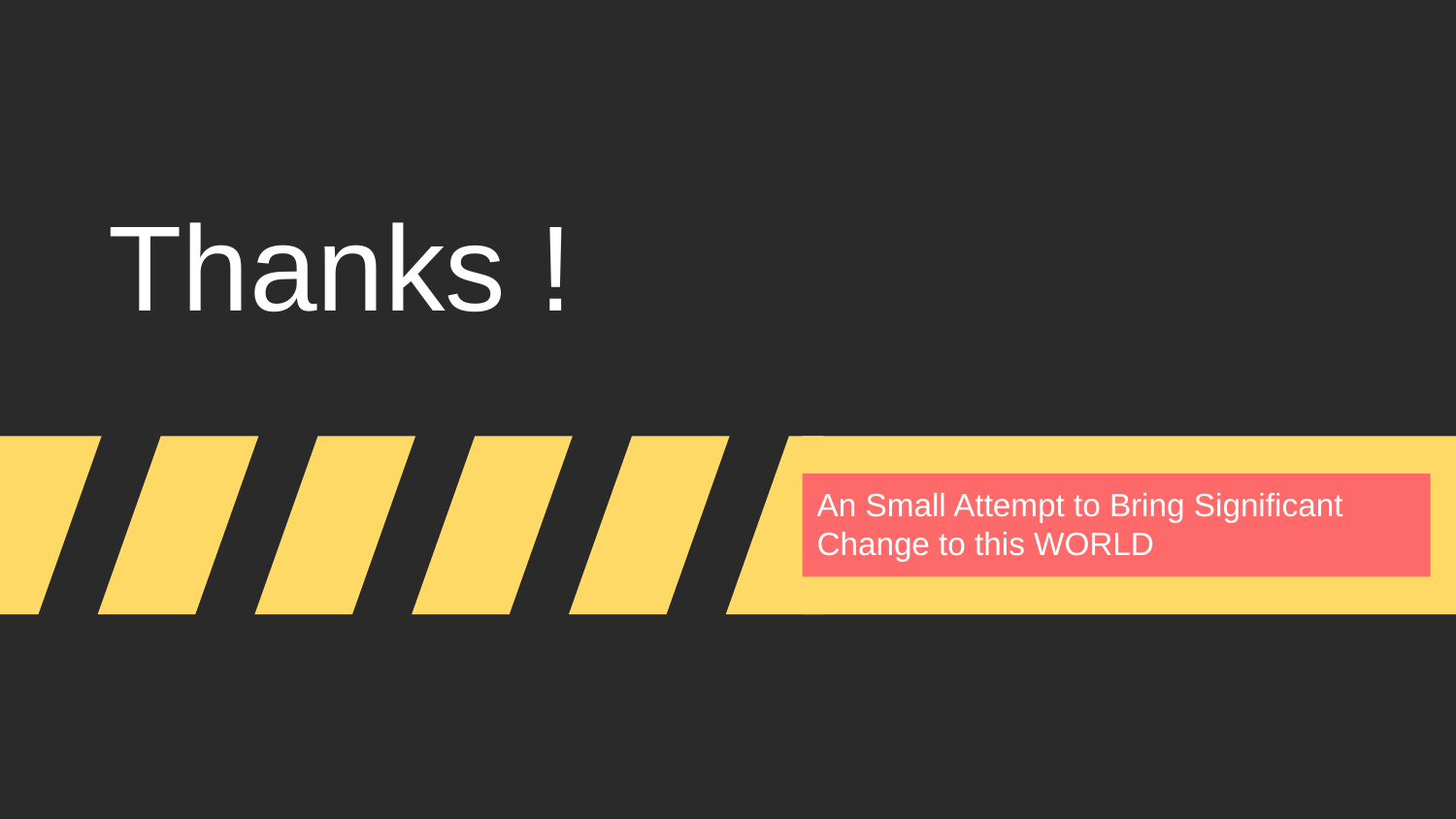

# Thanks !

An Small Attempt to Bring Significant Change to this WORLD